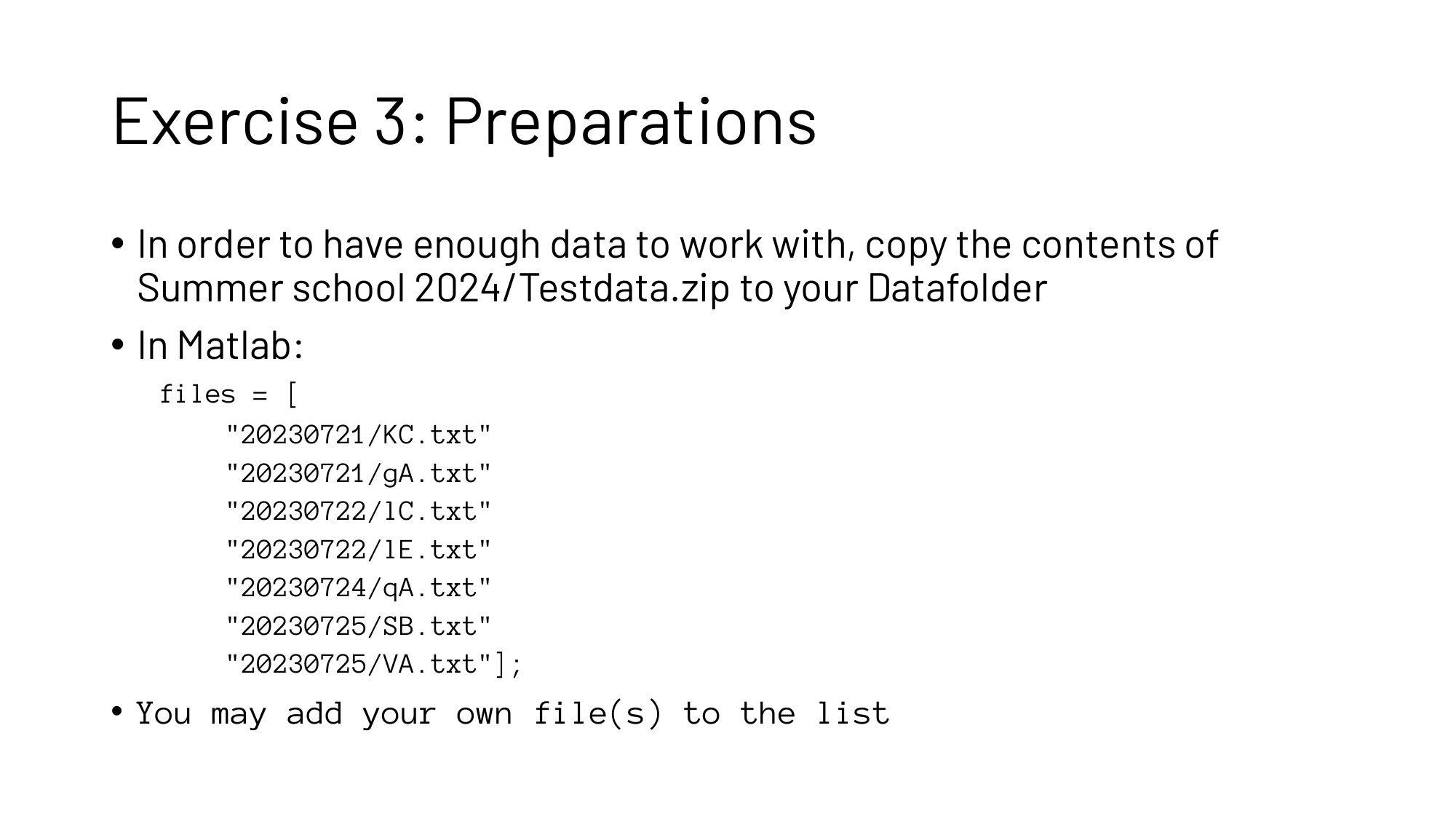

# Exercise 3: Preparations
In order to have enough data to work with, copy the contents of Summer school 2024/Testdata.zip to your Datafolder
In Matlab:
 files = [
    "20230721/KC.txt"
    "20230721/gA.txt"
    "20230722/lC.txt"
    "20230722/lE.txt"
    "20230724/qA.txt"
    "20230725/SB.txt"
    "20230725/VA.txt"];
You may add your own file(s) to the list